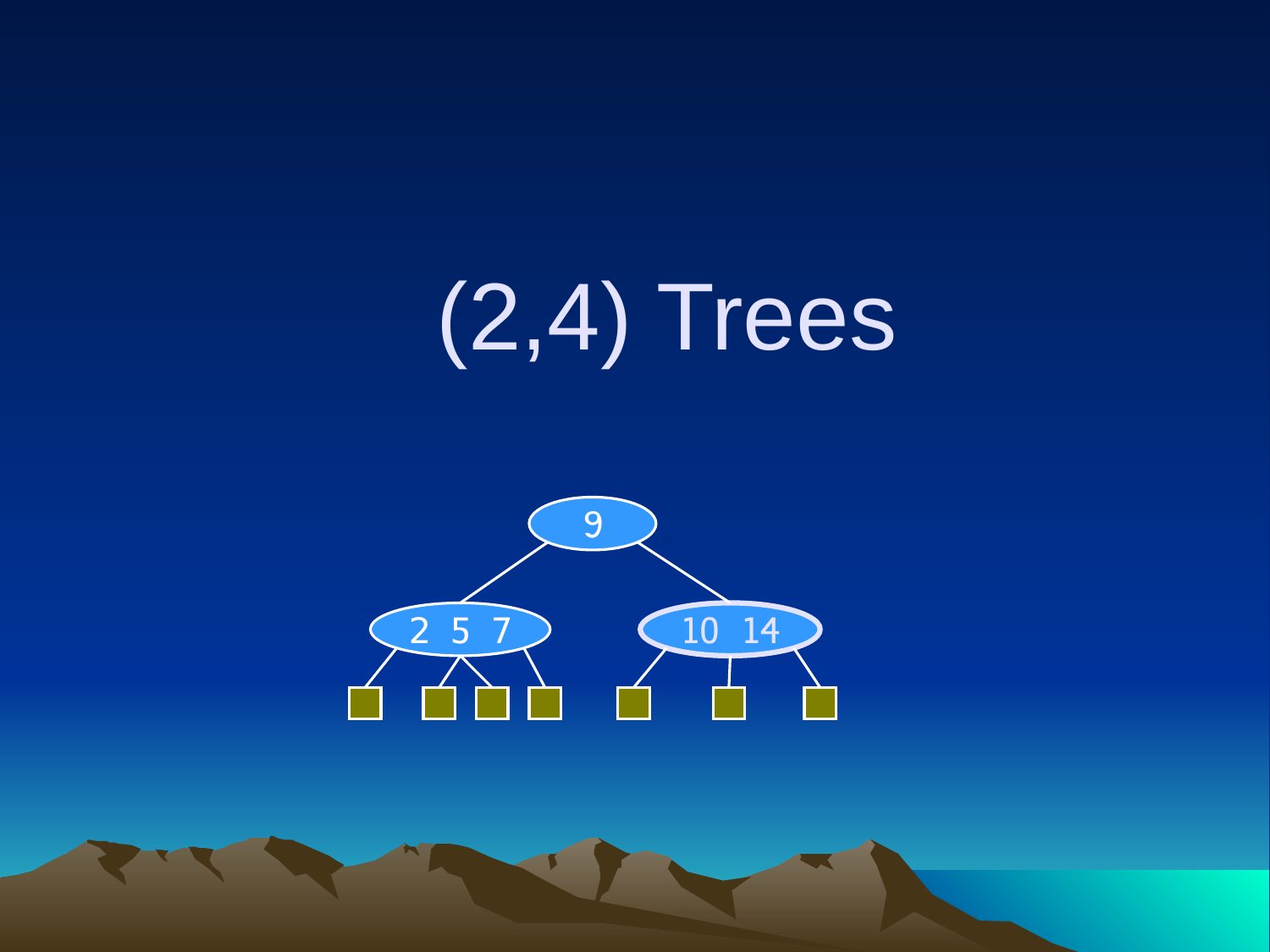

# (2,4) Trees
9
2  5  7
10  14